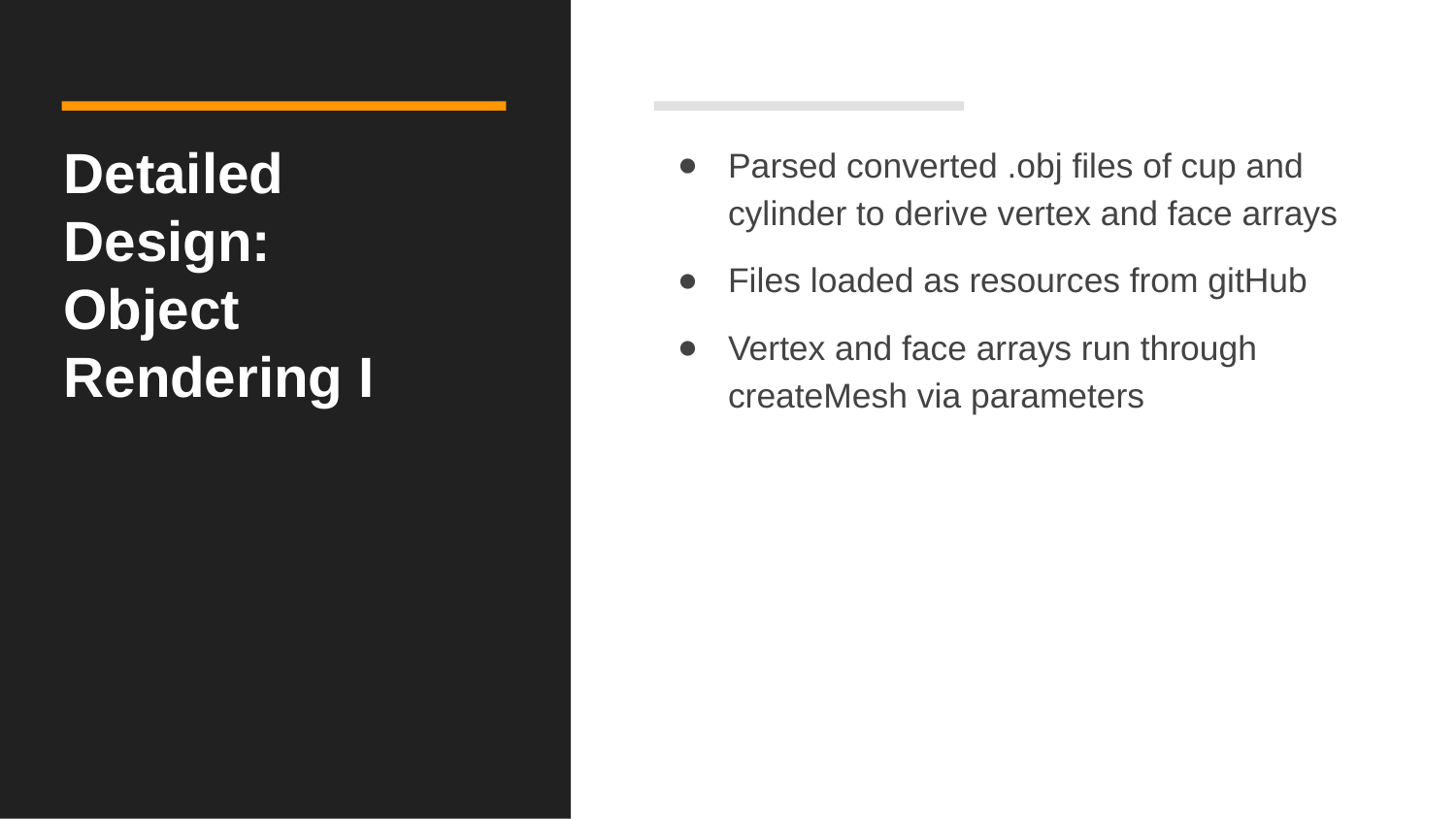

# Detailed Design:
Object Rendering I
Parsed converted .obj files of cup and cylinder to derive vertex and face arrays
Files loaded as resources from gitHub
Vertex and face arrays run through createMesh via parameters